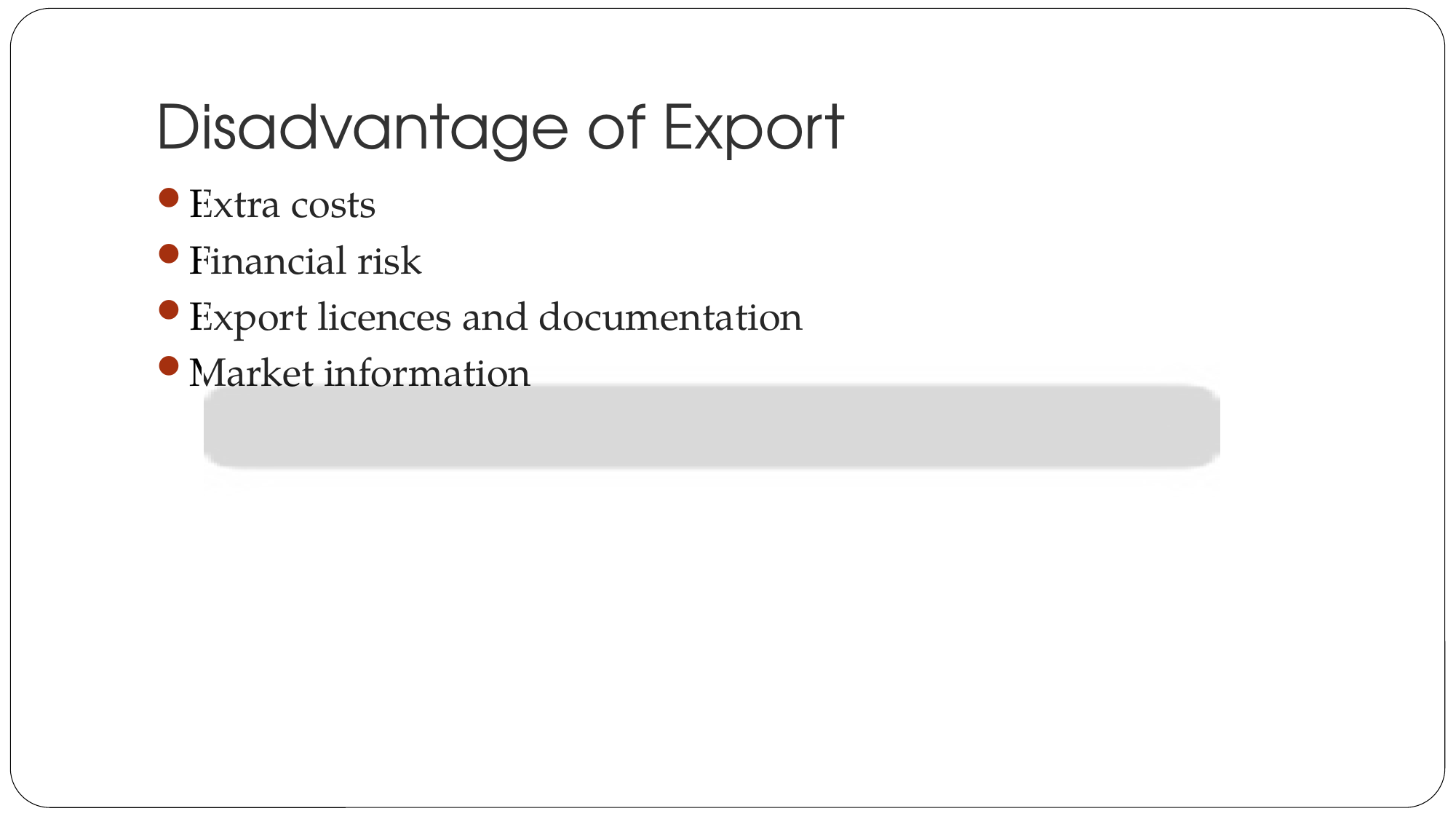

# Disadvantage of Export
Extra costs
Financial risk
Export licences and documentation
Market information